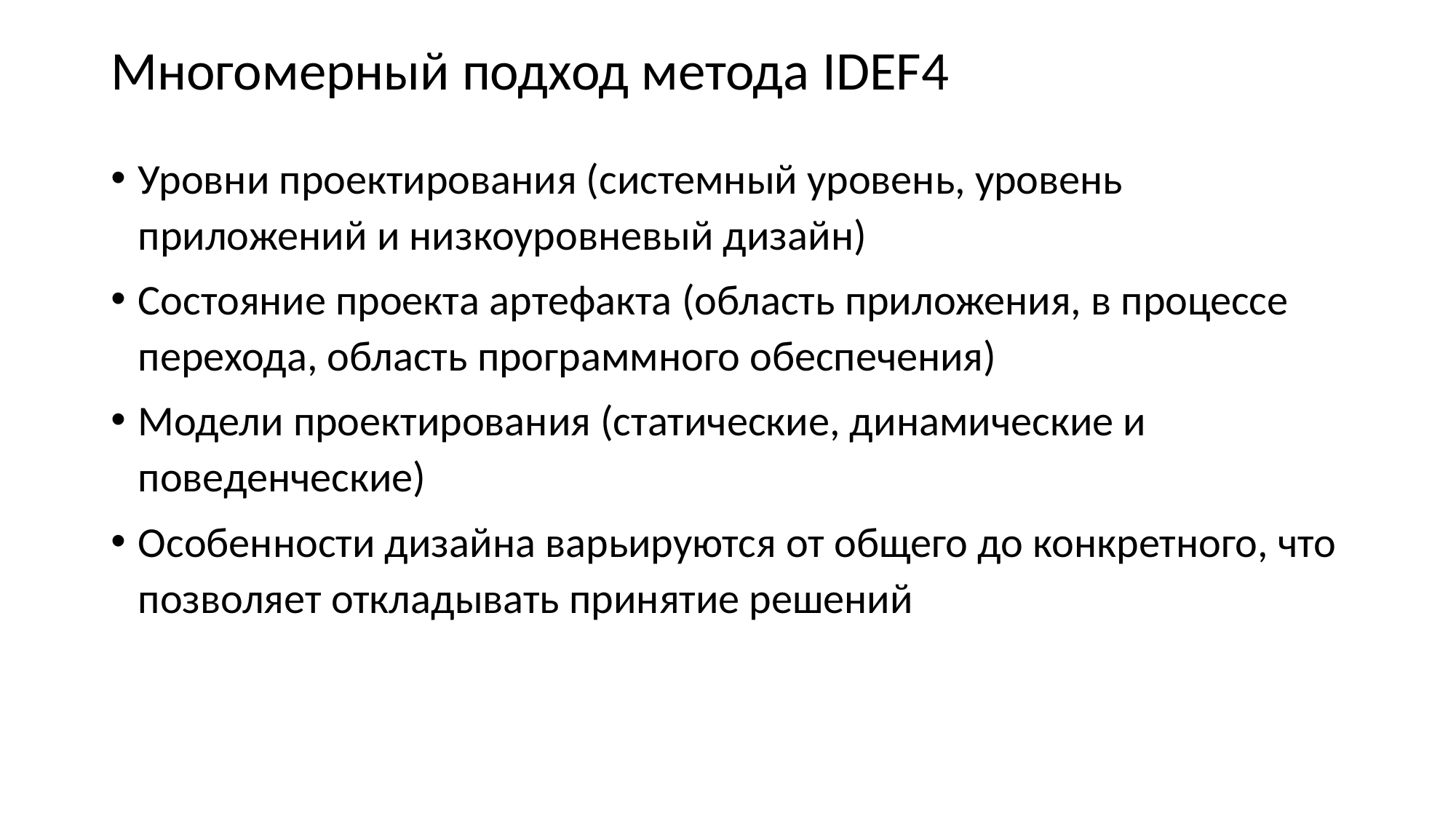

# Многомерный подход метода IDEF4
Уровни проектирования (системный уровень, уровень приложений и низкоуровневый дизайн)
Состояние проекта артефакта (область приложения, в процессе перехода, область программного обеспечения)
Модели проектирования (статические, динамические и поведенческие)
Особенности дизайна варьируются от общего до конкретного, что позволяет откладывать принятие решений